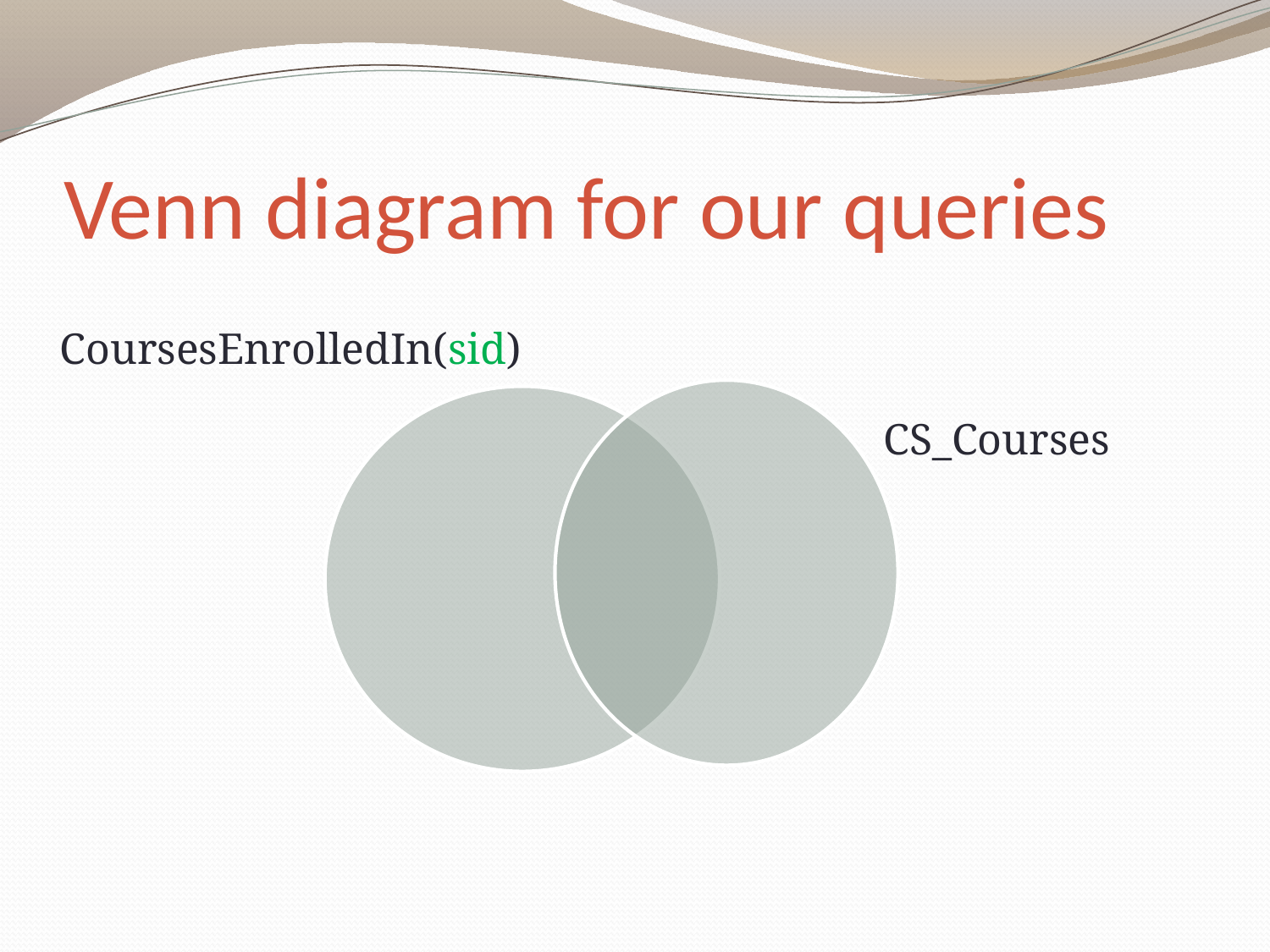

# Venn diagram for our queries

CoursesEnrolledIn(sid)
CS_Courses